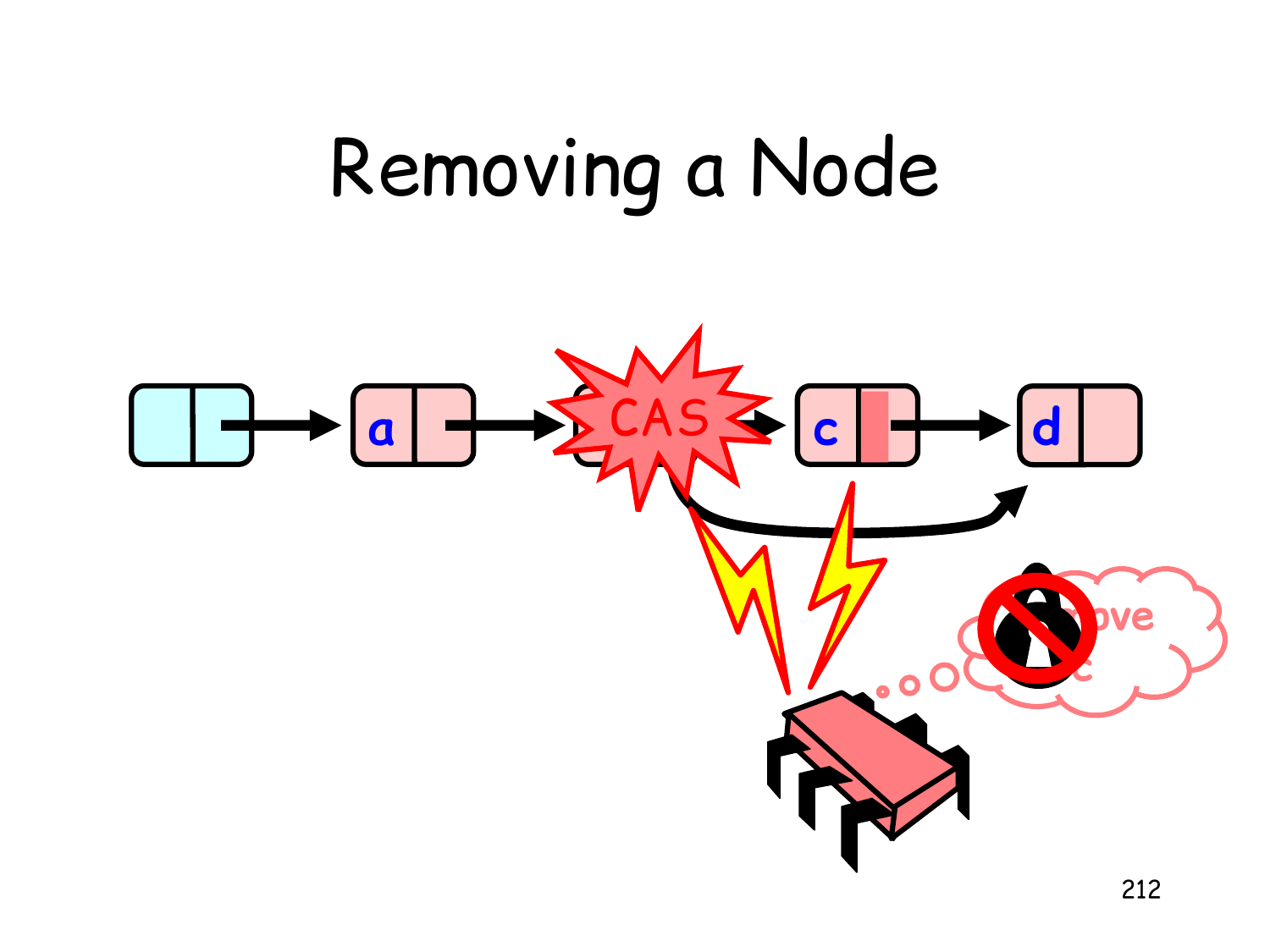

# Removing a Node
CAS

a

b

c

d

remove c

212